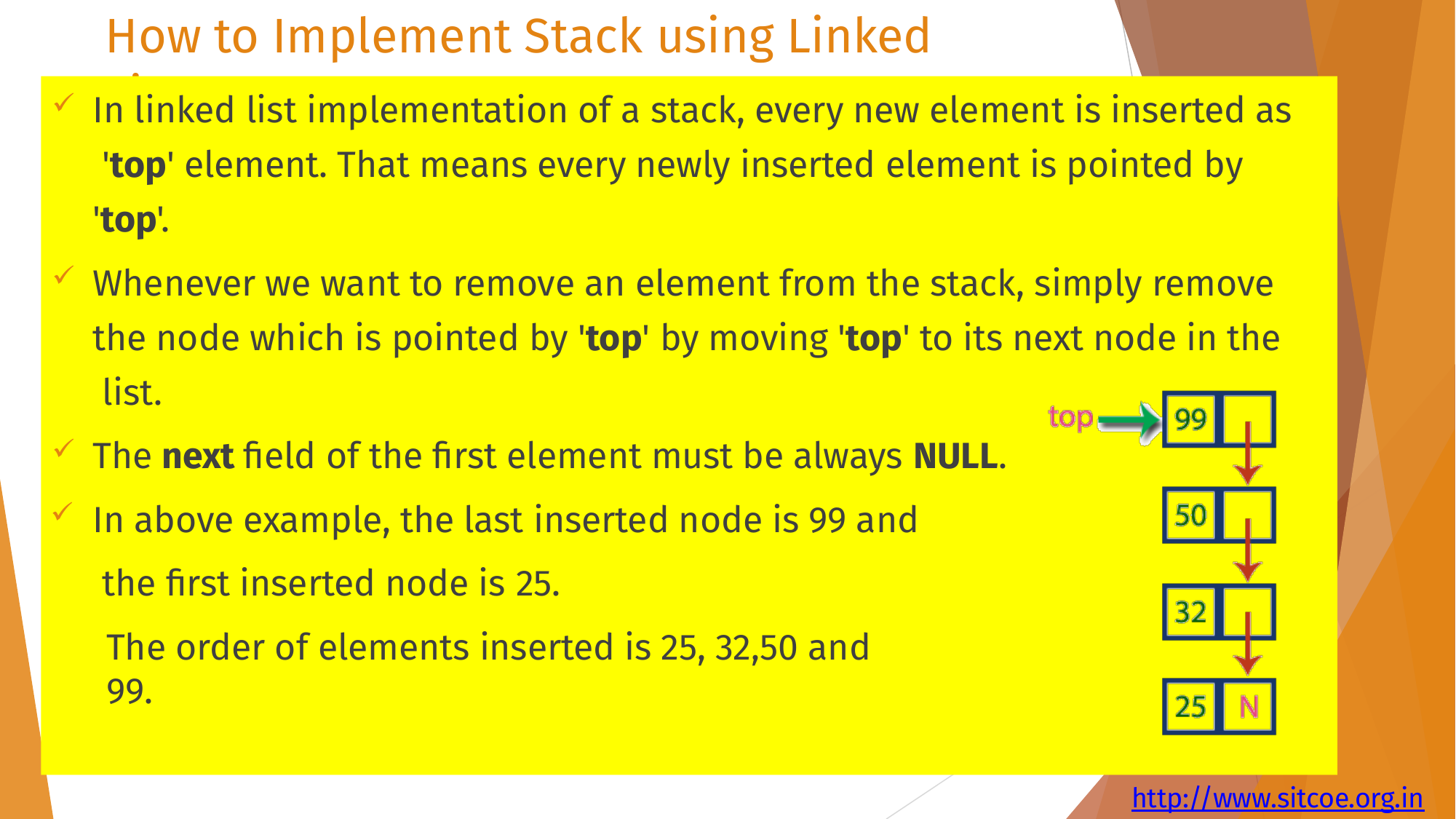

# How to Implement Stack using Linked List
In linked list implementation of a stack, every new element is inserted as  'top' element. That means every newly inserted element is pointed by  'top'.
Whenever we want to remove an element from the stack, simply remove  the node which is pointed by 'top' by moving 'top' to its next node in the  list.
The next field of the first element must be always NULL.
In above example, the last inserted node is 99 and  the first inserted node is 25.
The order of elements inserted is 25, 32,50 and 99.

49
http://www.sitcoe.org.in